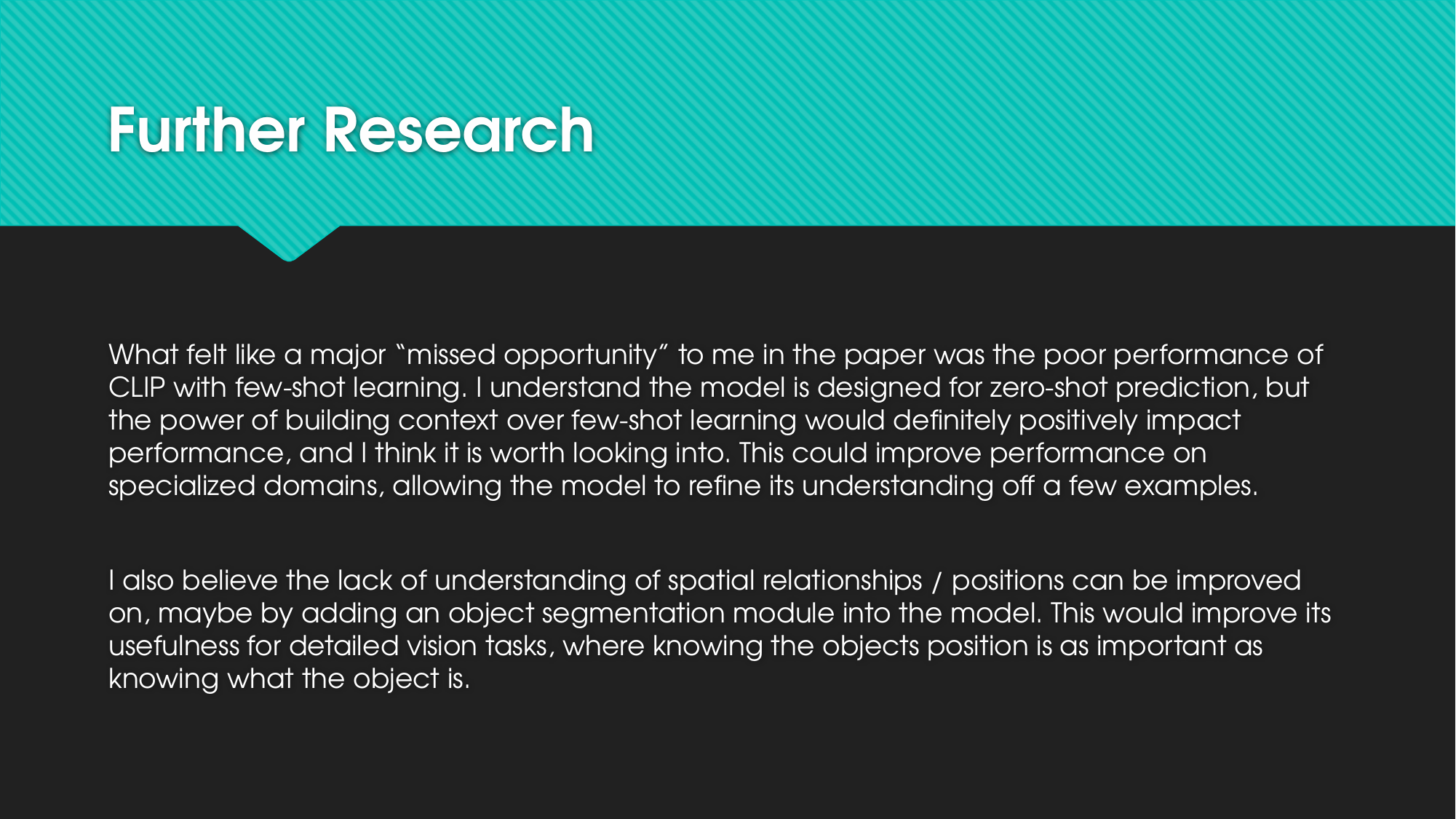

# Further Research
What felt like a major “missed opportunity” to me in the paper was the poor performance of CLIP with few-shot learning. I understand the model is designed for zero-shot prediction, but the power of building context over few-shot learning would definitely positively impact performance, and I think it is worth looking into. This could improve performance on specialized domains, allowing the model to refine its understanding off a few examples.

I also believe the lack of understanding of spatial relationships / positions can be improved on, maybe by adding an object segmentation module into the model. This would improve its usefulness for detailed vision tasks, where knowing the objects position is as important as knowing what the object is.